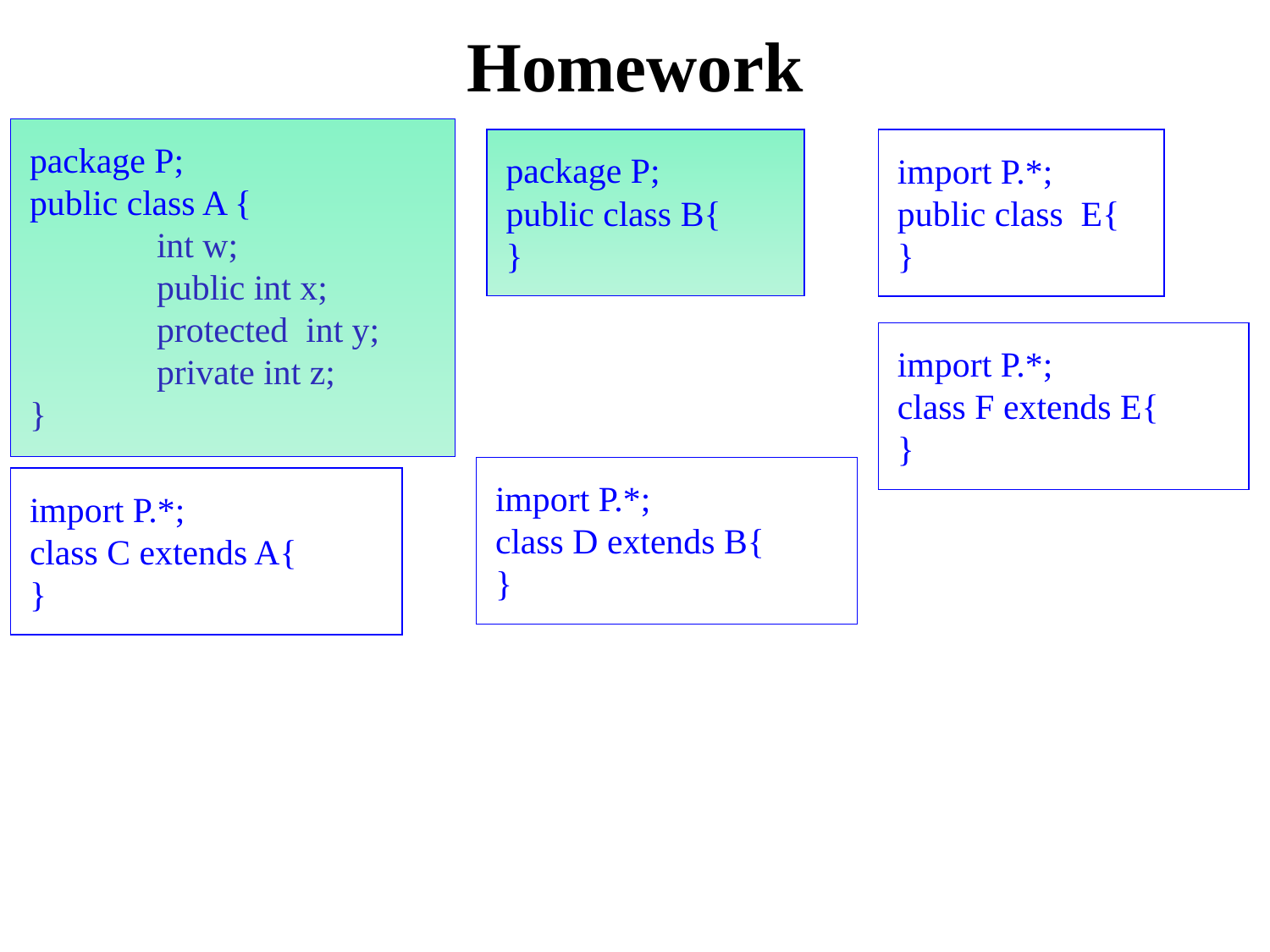

Homework
package P;
public class A {
	int w;
	public int x;
	protected  int y;
	private int z;
}
package P;
public class B{
}
import P.*;
public class  E{
}
import P.*;
class F extends E{
}
import P.*;
class D extends B{
}
import P.*;
class C extends A{
}